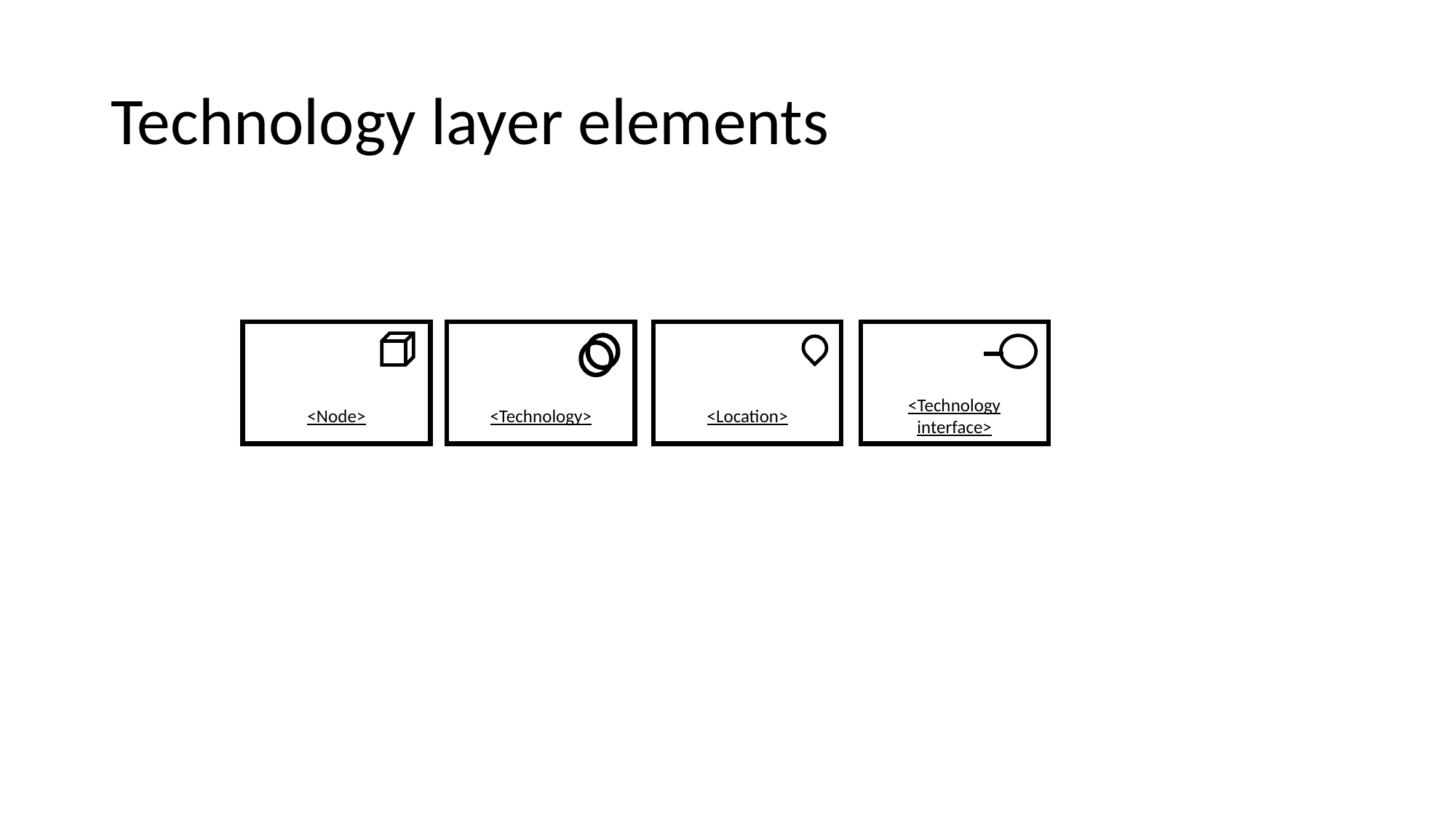

# Technology layer elements

<Technology interface>

<Location>

<Node>

<Technology>